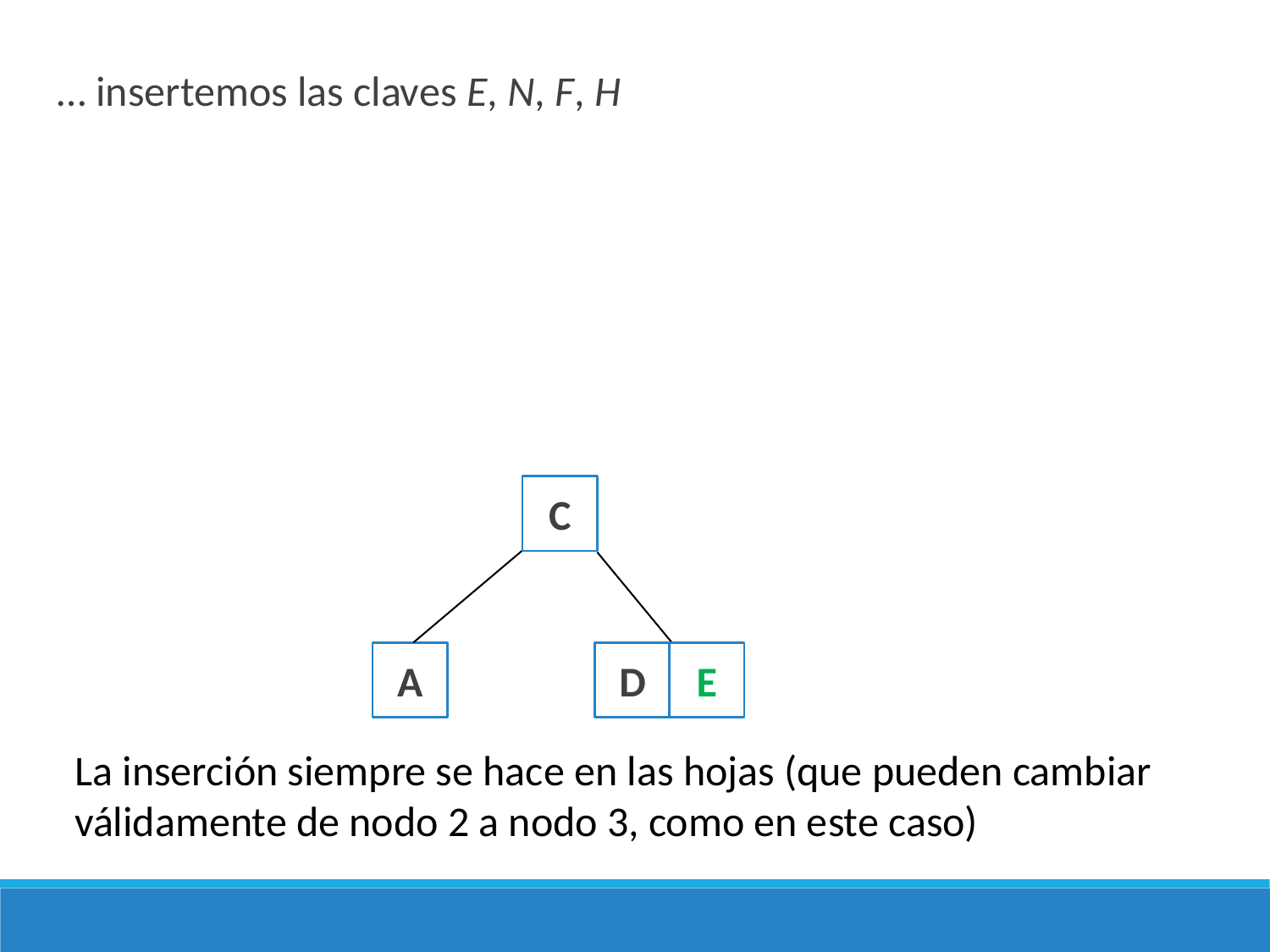

… insertemos las claves E, N, F, H
C
A
D
E
La inserción siempre se hace en las hojas (que pueden cambiar
válidamente de nodo 2 a nodo 3, como en este caso)